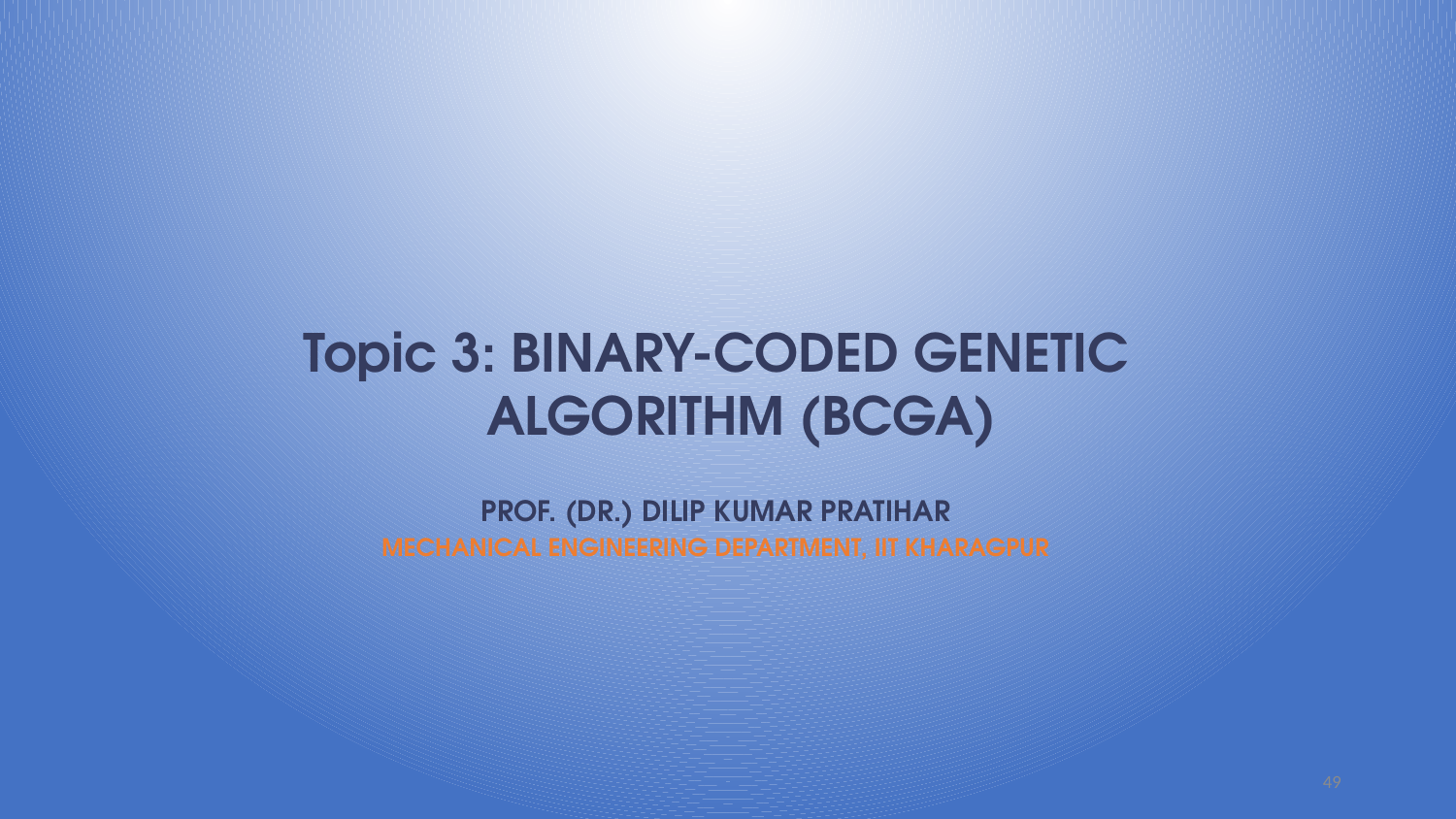

Topic 3: BINARY-CODED GENETIC ALGORITHM (BCGA)

PROF. (DR.) DILIP KUMAR PRATIHAR
MECHANICAL ENGINEERING DEPARTMENT, IIT KHARAGPUR
49